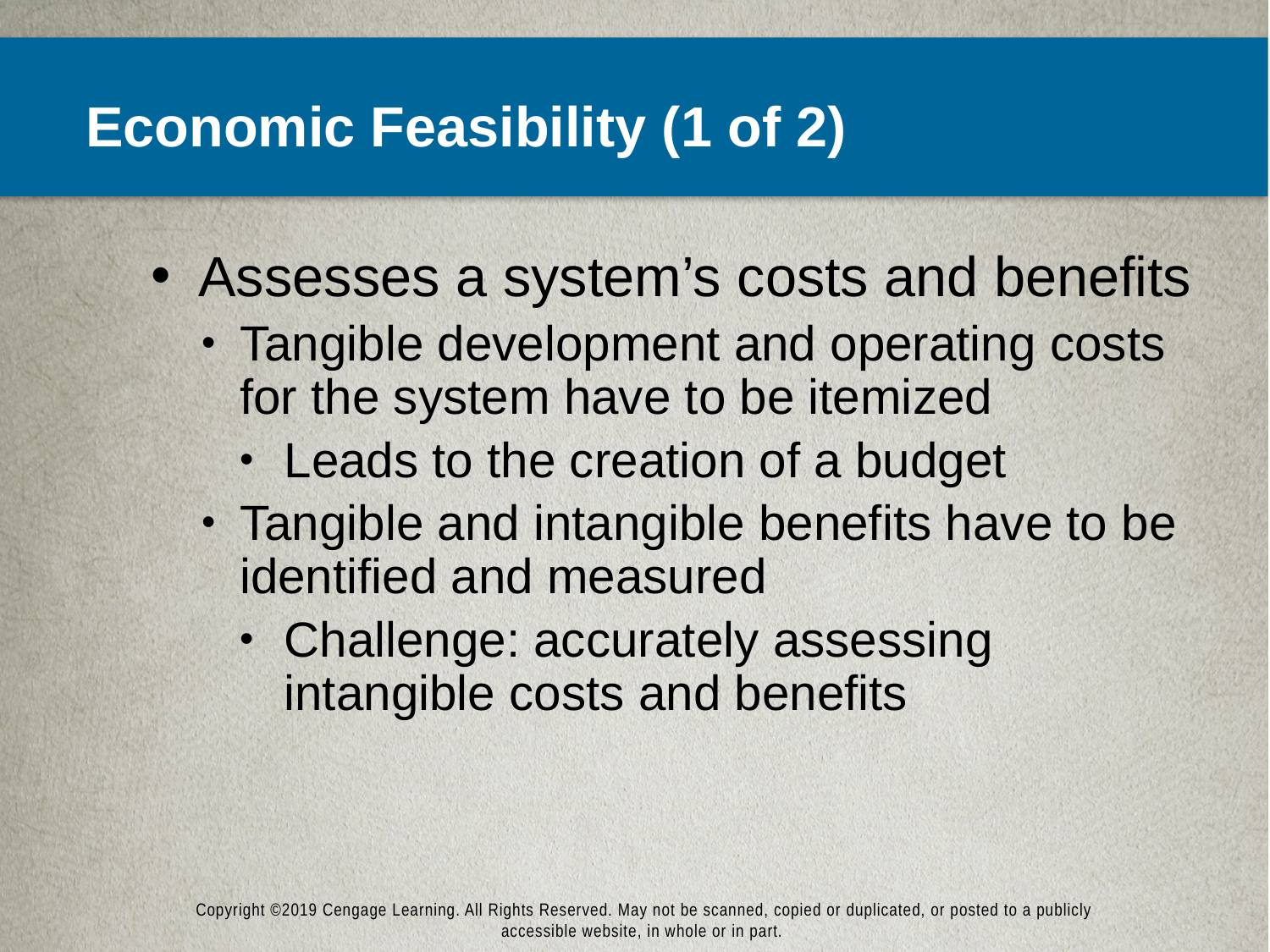

# Economic Feasibility (1 of 2)
Assesses a system’s costs and benefits
Tangible development and operating costs for the system have to be itemized
Leads to the creation of a budget
Tangible and intangible benefits have to be identified and measured
Challenge: accurately assessing intangible costs and benefits